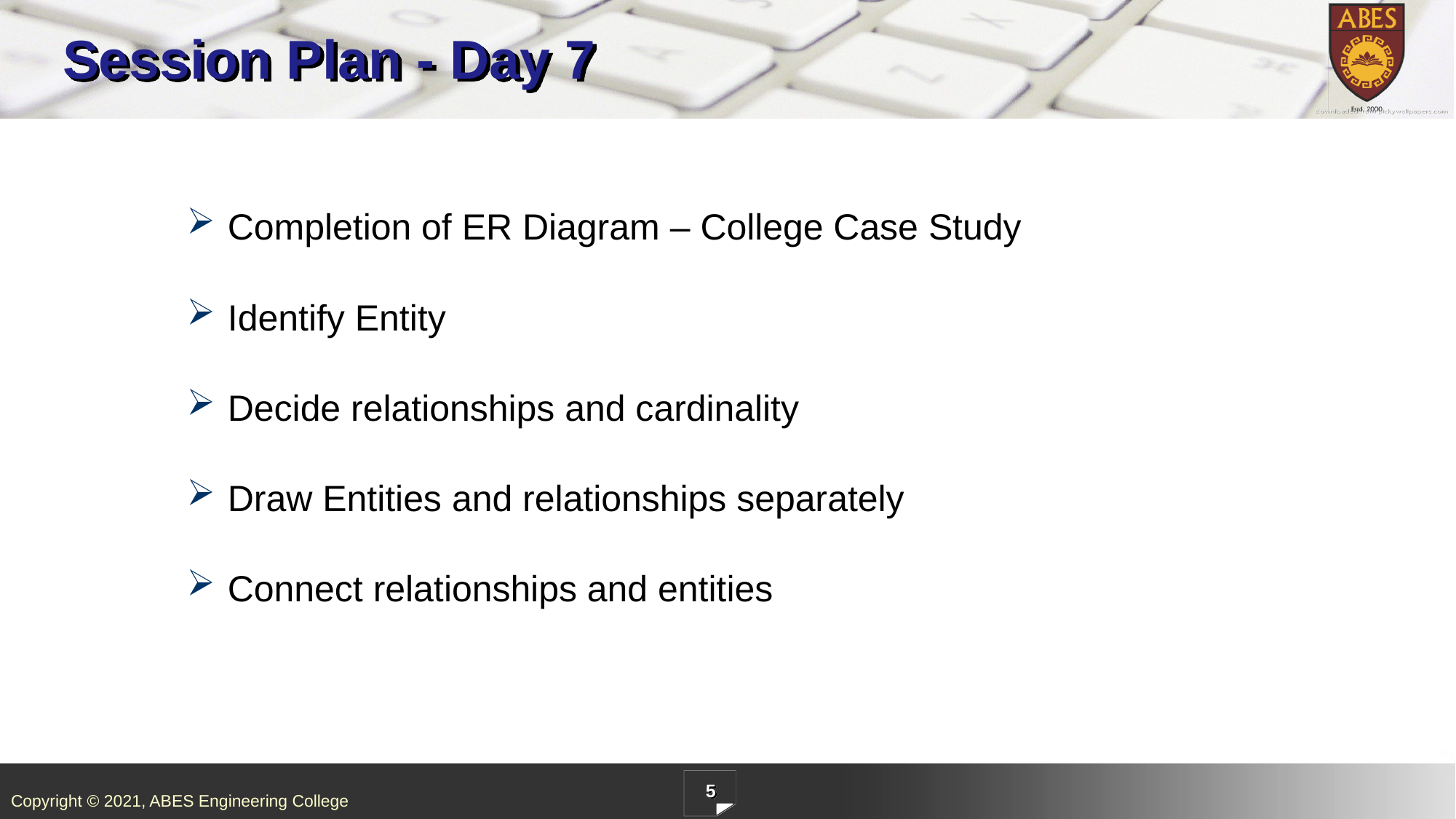

# Session Plan - Day 7

Completion of ER Diagram – College Case Study

Identify Entity

Decide relationships and cardinality

Draw Entities and relationships separately

Connect relationships and entities
5